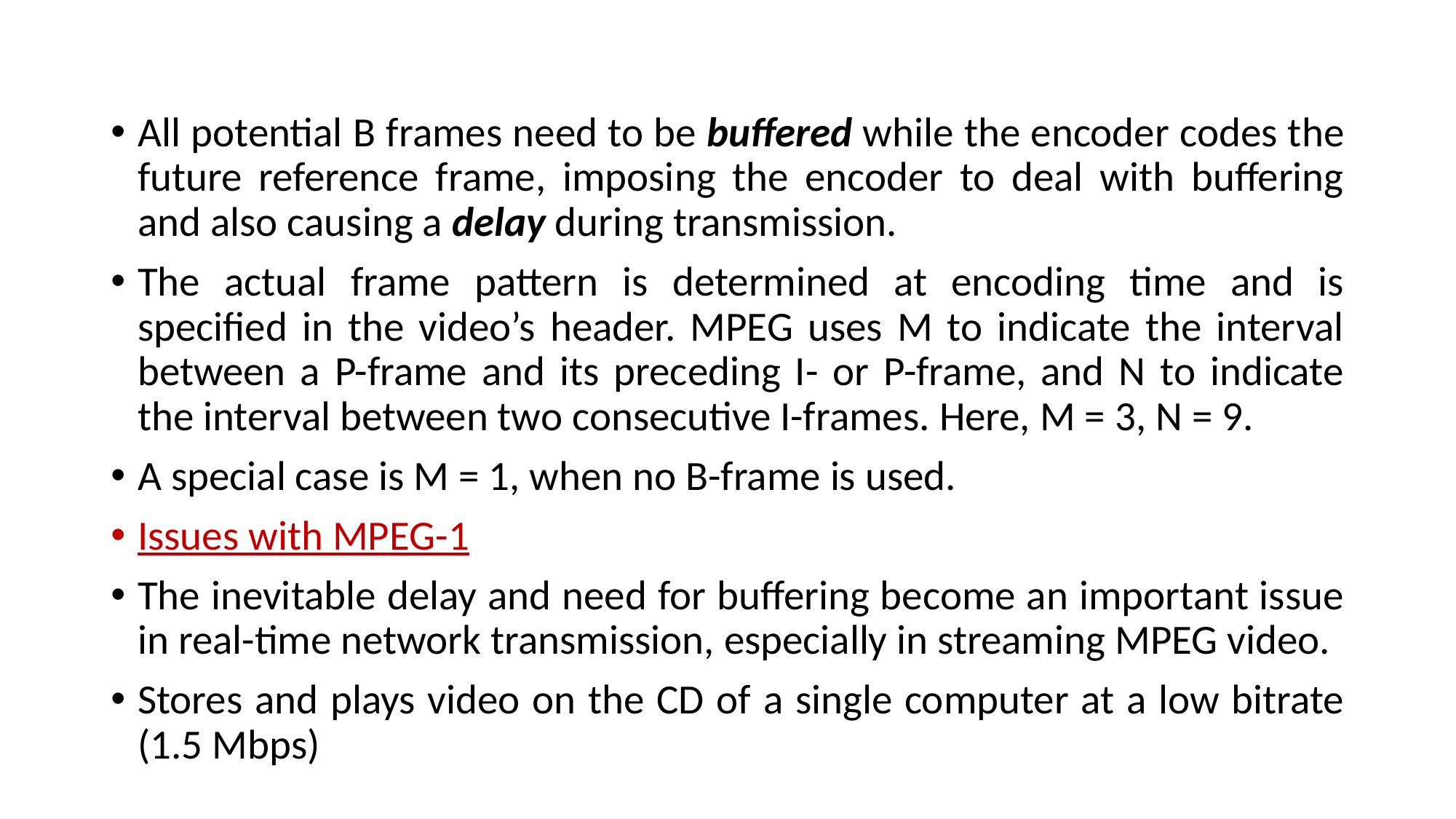

All potential B frames need to be buffered while the encoder codes the future reference frame, imposing the encoder to deal with buffering and also causing a delay during transmission.
The actual frame pattern is determined at encoding time and is specified in the video’s header. MPEG uses M to indicate the interval between a P-frame and its preceding I- or P-frame, and N to indicate the interval between two consecutive I-frames. Here, M = 3, N = 9.
A special case is M = 1, when no B-frame is used.
Issues with MPEG-1
The inevitable delay and need for buffering become an important issue in real-time network transmission, especially in streaming MPEG video.
Stores and plays video on the CD of a single computer at a low bitrate (1.5 Mbps)